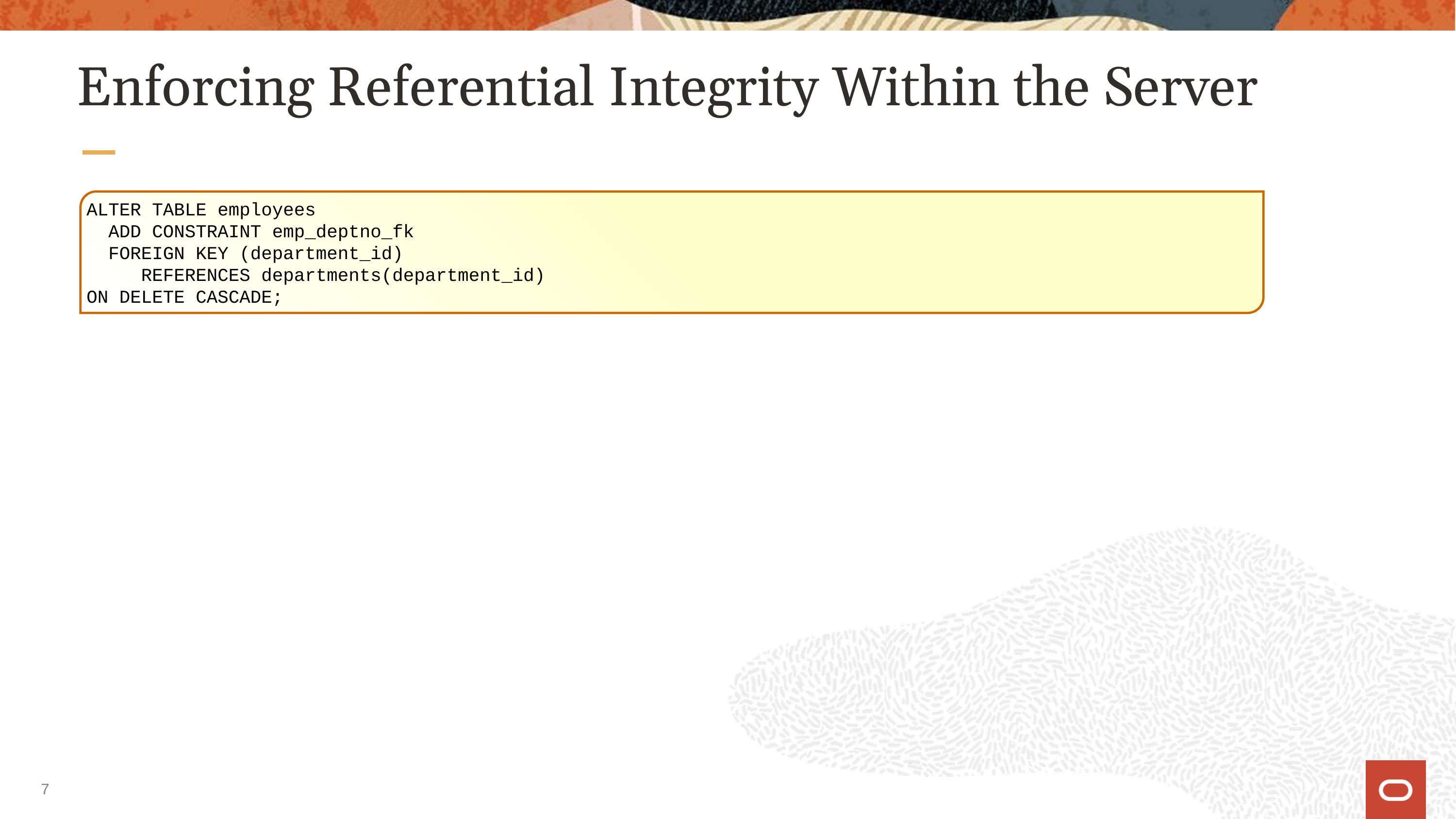

# Enforcing Referential Integrity Within the Server
ALTER TABLE employees
  ADD CONSTRAINT emp_deptno_fk
  FOREIGN KEY (department_id)
     REFERENCES departments(department_id)
ON DELETE CASCADE;